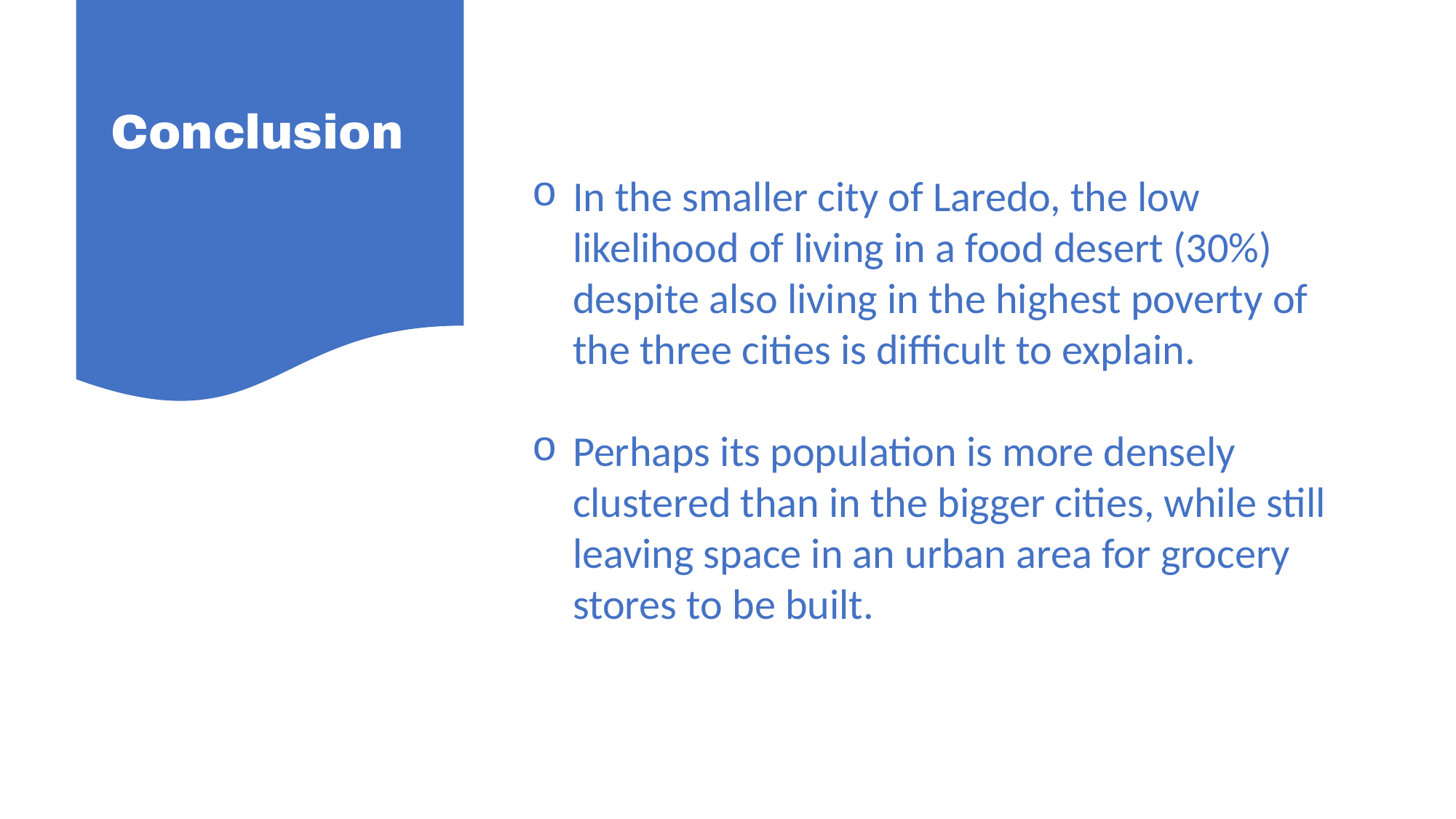

# Conclusion
In the smaller city of Laredo, the low likelihood of living in a food desert (30%) despite also living in the highest poverty of the three cities is diﬃcult to explain.

Perhaps its population is more densely clustered than in the bigger cities, while still leaving space in an urban area for grocery stores to be built.